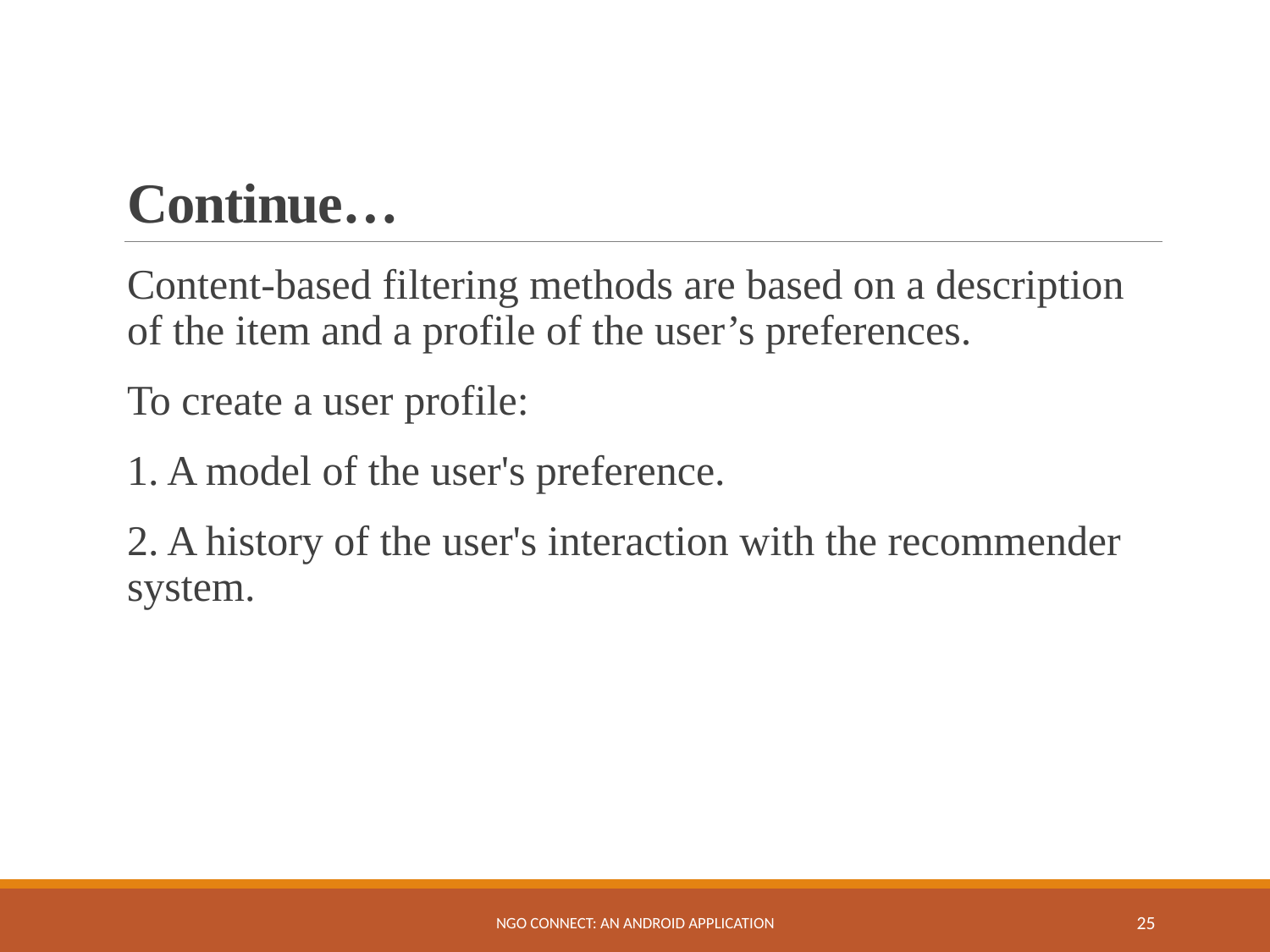

# Continue…
Content-based filtering methods are based on a description of the item and a profile of the user’s preferences.
To create a user profile:
1. A model of the user's preference.
2. A history of the user's interaction with the recommender system.
NGO Connect: An Android Application
25